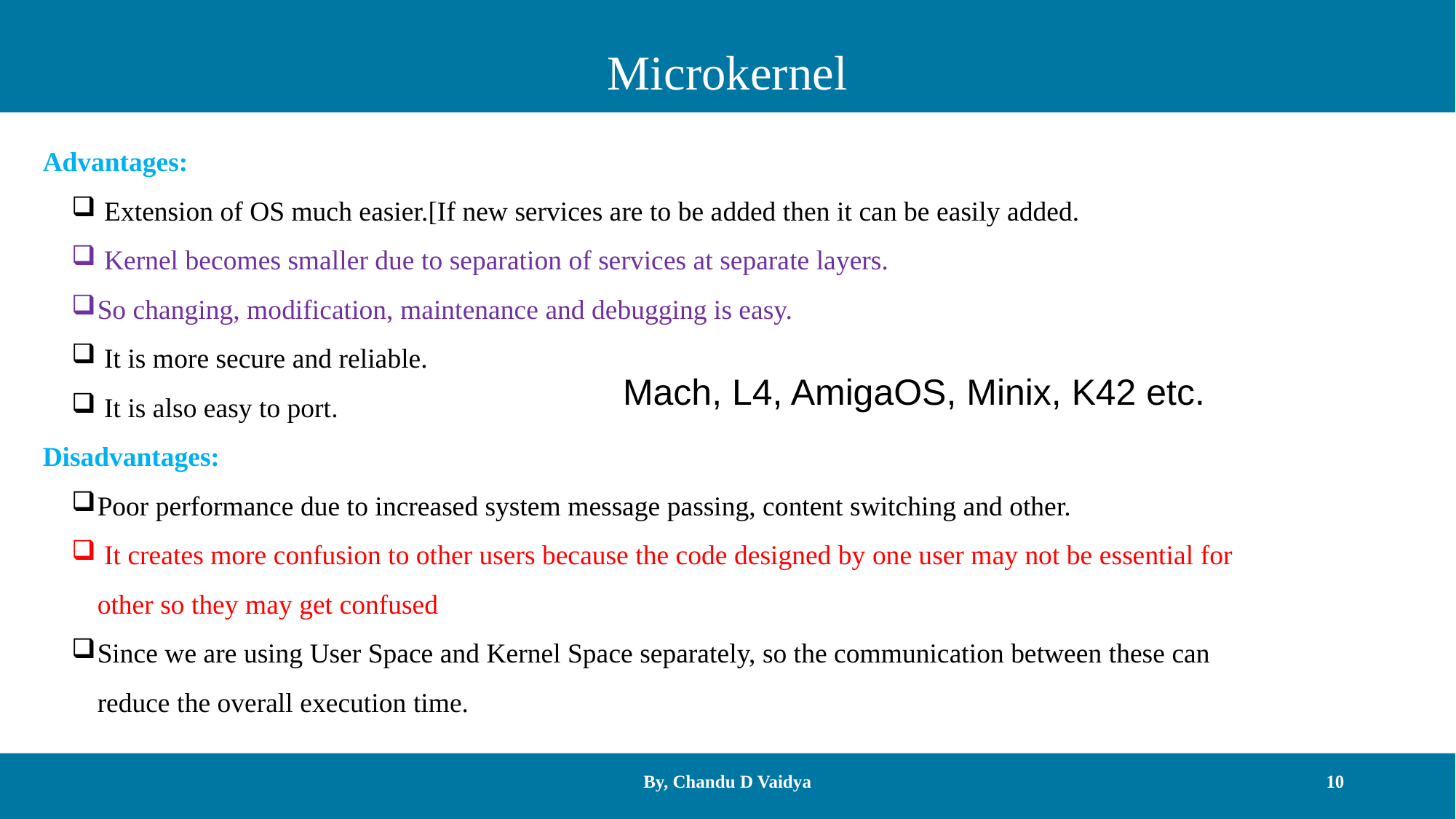

Microkernel

Advantages:
 Extension of OS much easier.[If new services are to be added then it can be easily added.
 Kernel becomes smaller due to separation of services at separate layers.
So changing, modification, maintenance and debugging is easy.
 It is more secure and reliable.
 It is also easy to port.
Disadvantages:
Poor performance due to increased system message passing, content switching and other.
 It creates more confusion to other users because the code designed by one user may not be essential for other so they may get confused
Since we are using User Space and Kernel Space separately, so the communication between these can reduce the overall execution time.
Mach, L4, AmigaOS, Minix, K42 etc.

By, Chandu D Vaidya
10